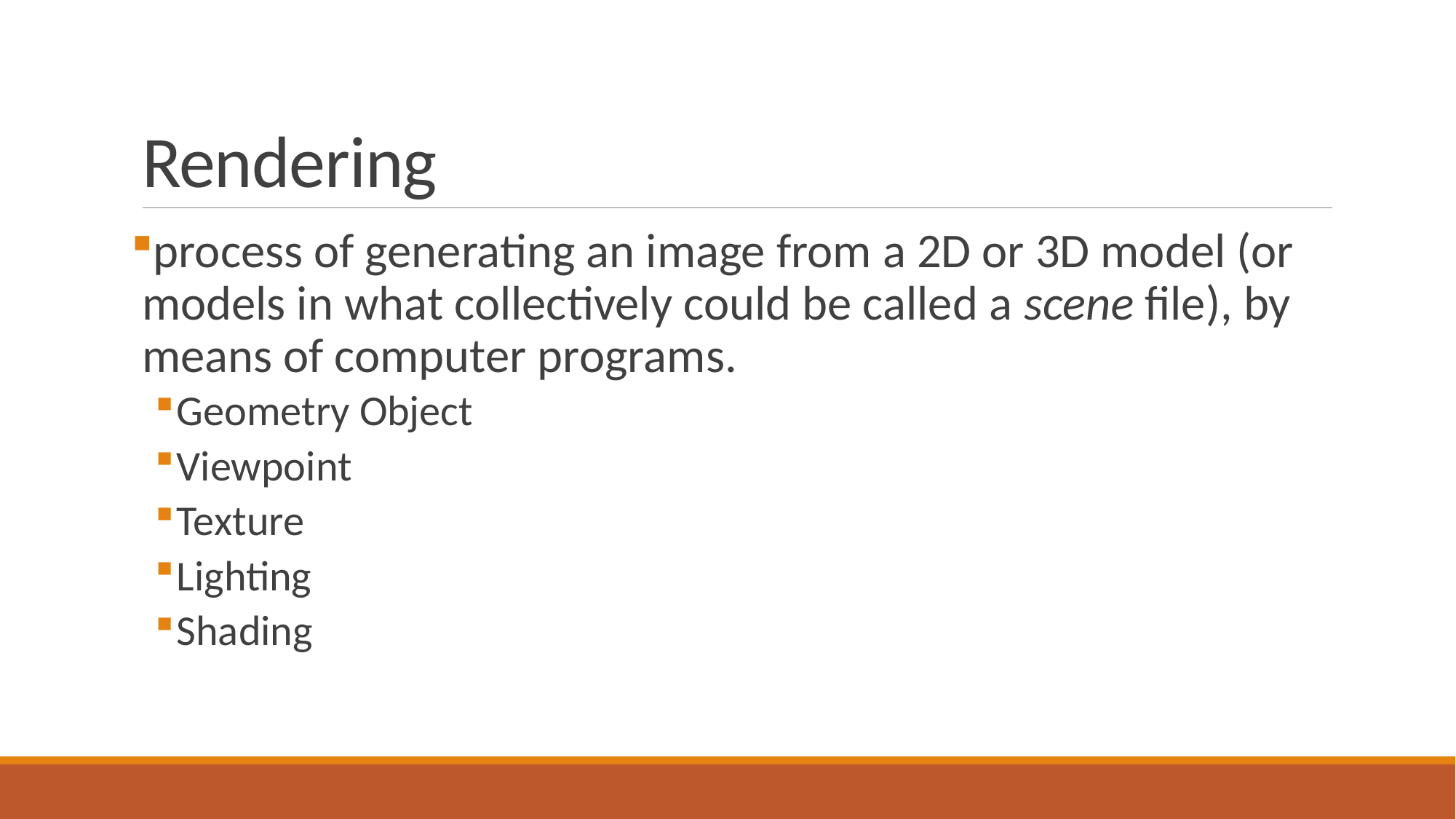

# Rendering
process of generating an image from a 2D or 3D model (or models in what collectively could be called a scene file), by means of computer programs.
Geometry Object
Viewpoint
Texture
Lighting
Shading